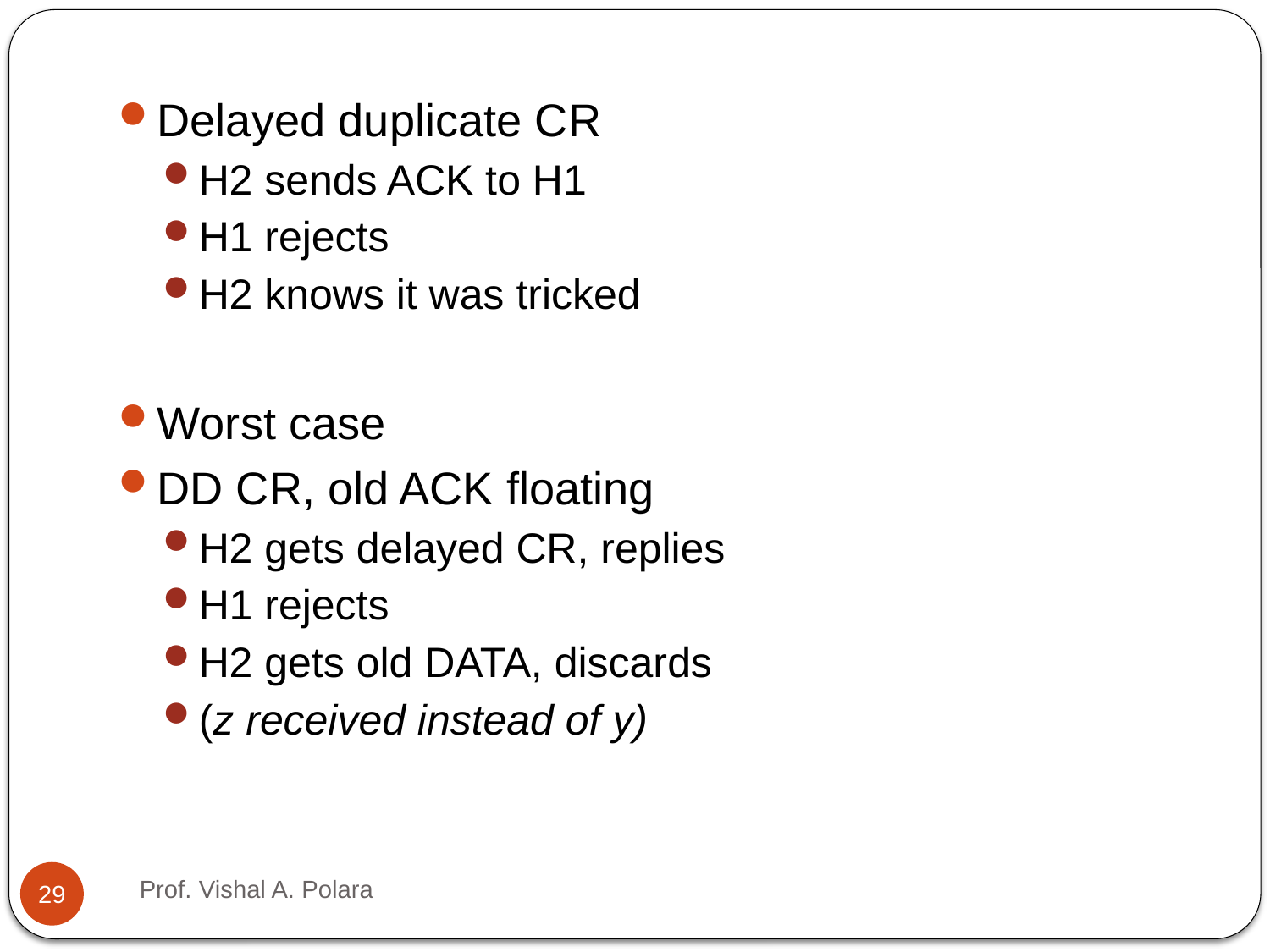

Delayed duplicate CR
H2 sends ACK to H1
H1 rejects
H2 knows it was tricked

Worst case
DD CR, old ACK floating
H2 gets delayed CR, replies
H1 rejects
H2 gets old DATA, discards
(z received instead of y)
Prof. Vishal A. Polara
29